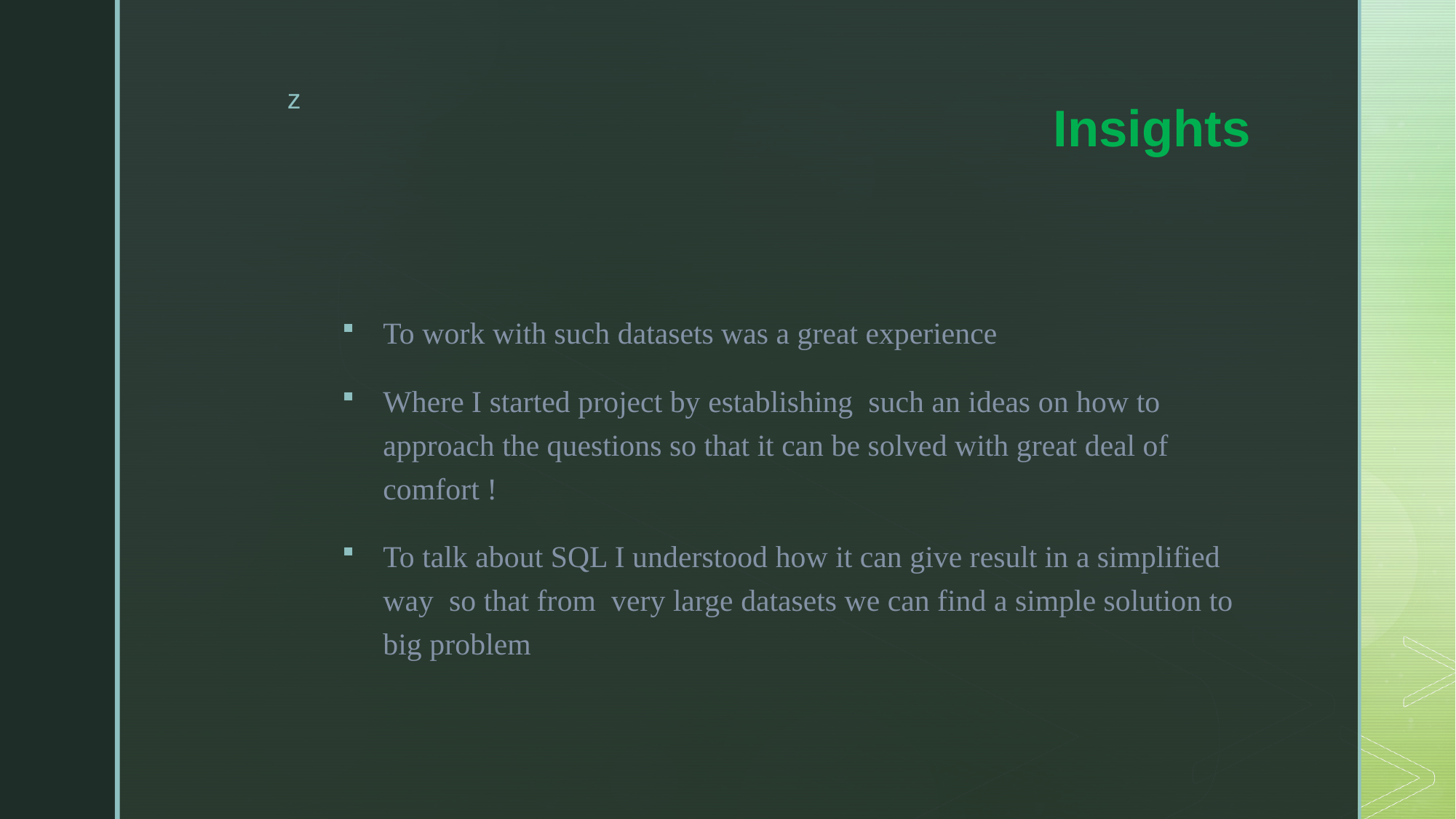

# Insights
To work with such datasets was a great experience
Where I started project by establishing  such an ideas on how to approach the questions so that it can be solved with great deal of  comfort !
To talk about SQL I understood how it can give result in a simplified way  so that from  very large datasets we can find a simple solution to big problem